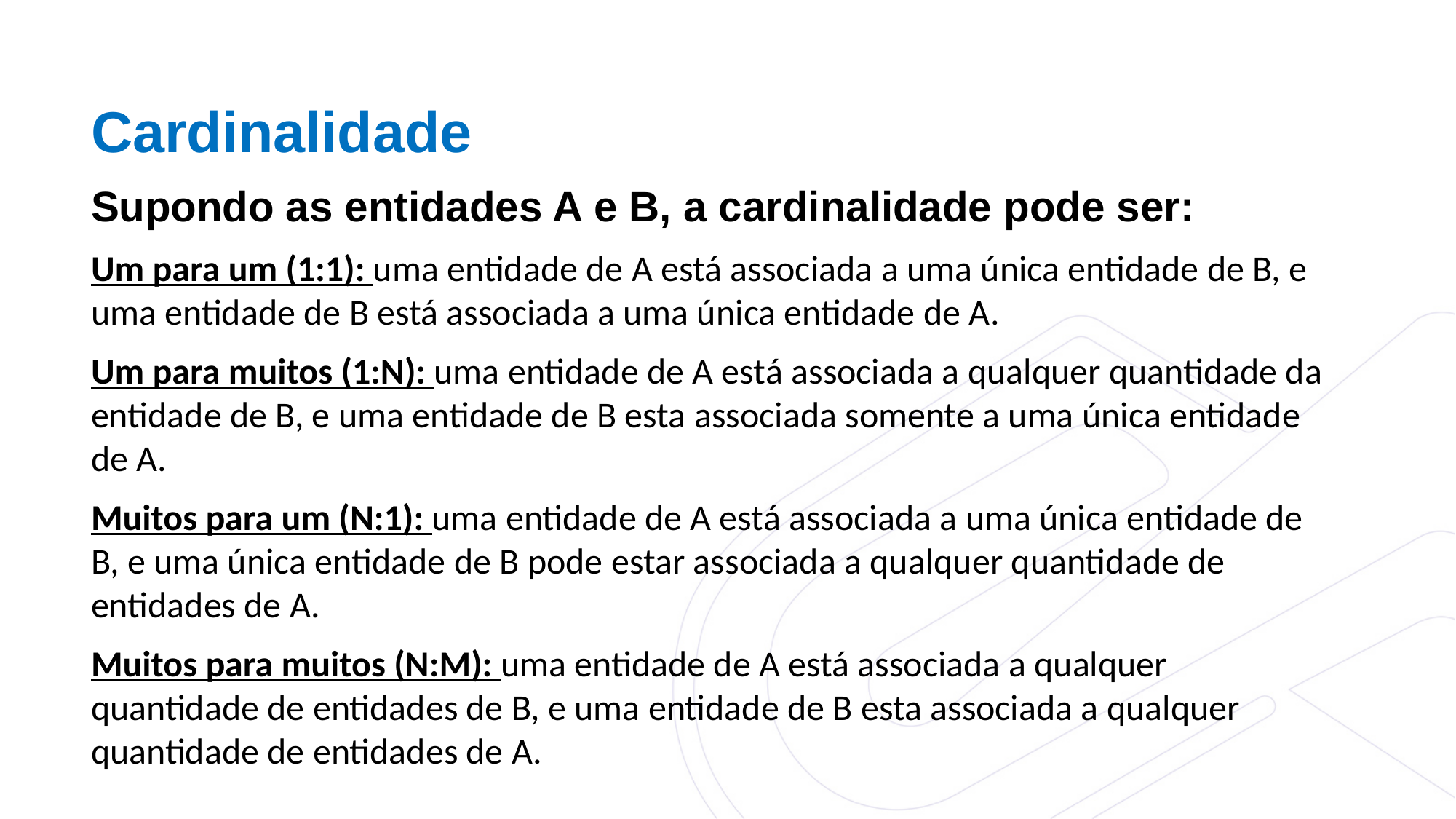

Cardinalidade
Supondo as entidades A e B, a cardinalidade pode ser:
Um para um (1:1): uma entidade de A está associada a uma única entidade de B, e uma entidade de B está associada a uma única entidade de A.
Um para muitos (1:N): uma entidade de A está associada a qualquer quantidade da entidade de B, e uma entidade de B esta associada somente a uma única entidade de A.
Muitos para um (N:1): uma entidade de A está associada a uma única entidade de B, e uma única entidade de B pode estar associada a qualquer quantidade de entidades de A.
Muitos para muitos (N:M): uma entidade de A está associada a qualquer quantidade de entidades de B, e uma entidade de B esta associada a qualquer quantidade de entidades de A.